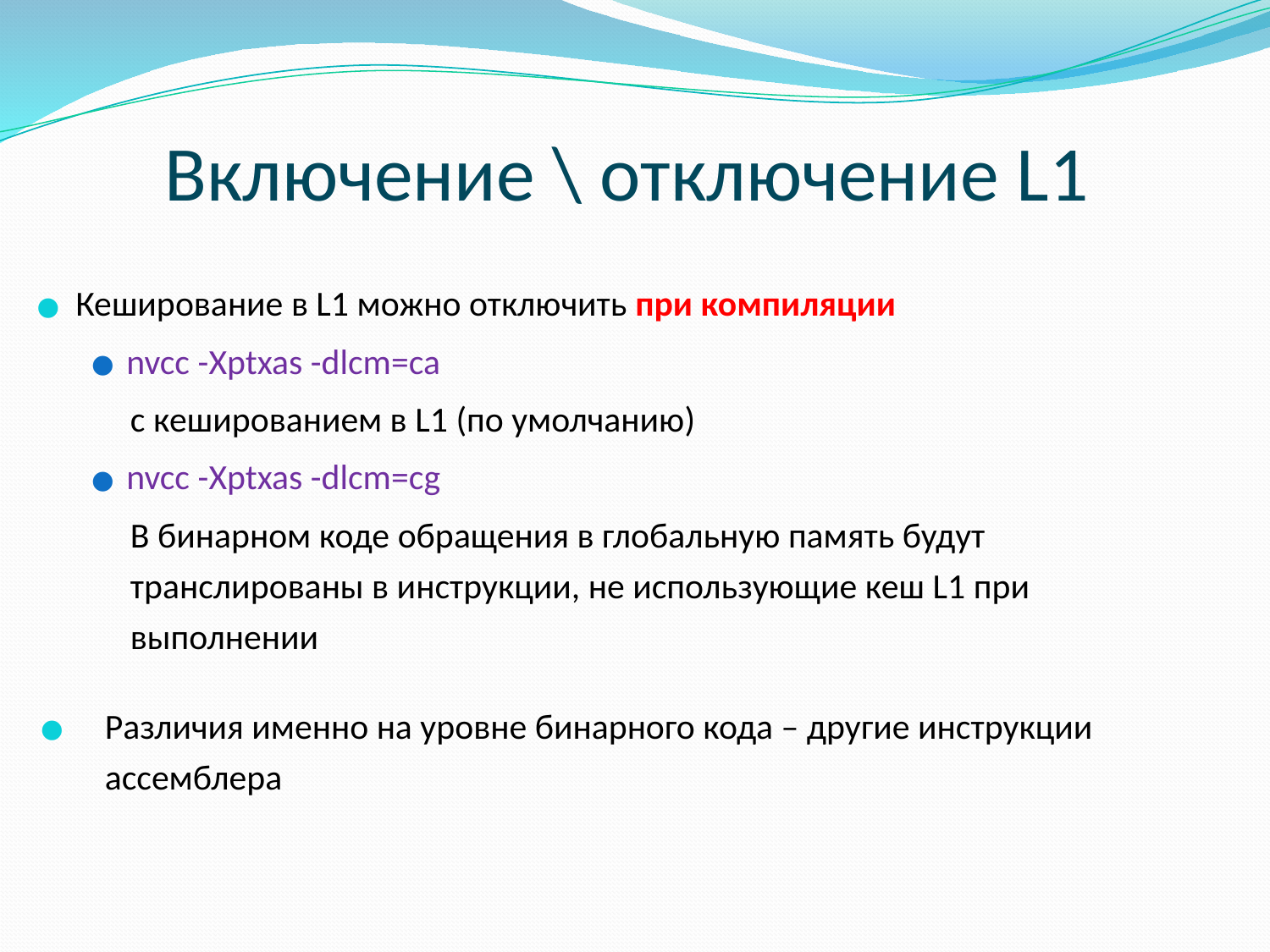

# Включение \ отключение L1
Кеширование в L1 можно отключить при компиляции
nvcc -Xptxas -dlcm=ca
с кешированием в L1 (по умолчанию)
nvcc -Xptxas -dlcm=cg
В бинарном коде обращения в глобальную память будут транслированы в инструкции, не использующие кеш L1 при выполнении

Различия именно на уровне бинарного кода – другие инструкции ассемблера